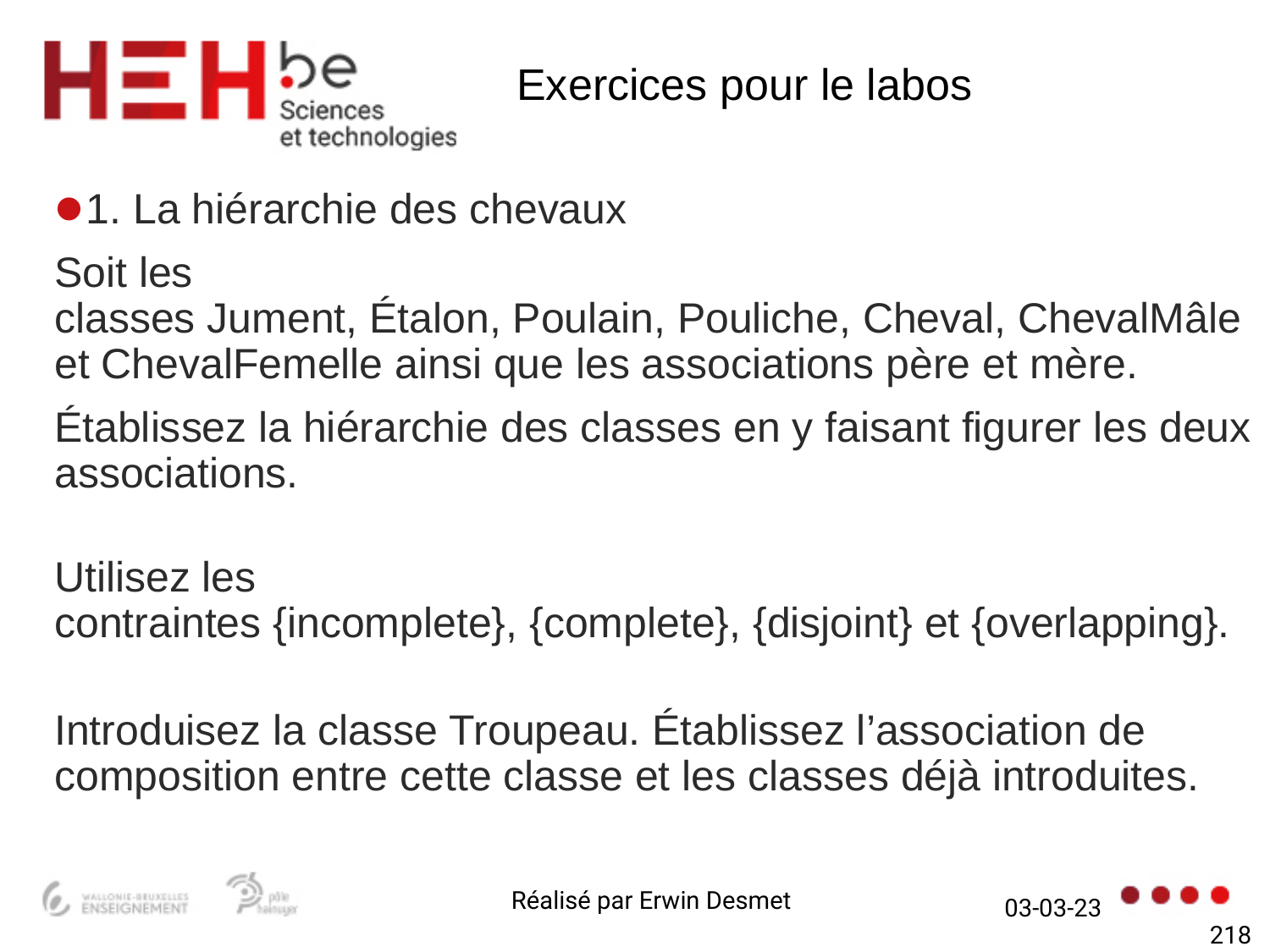

# Exercices pour le labos
1. La hiérarchie des chevaux
Soit les classes Jument, Étalon, Poulain, Pouliche, Cheval, ChevalMâle et ChevalFemelle ainsi que les associations père et mère.
Établissez la hiérarchie des classes en y faisant figurer les deux associations.

Utilisez les contraintes {incomplete}, {complete}, {disjoint} et {overlapping}.

Introduisez la classe Troupeau. Établissez l’association de composition entre cette classe et les classes déjà introduites.